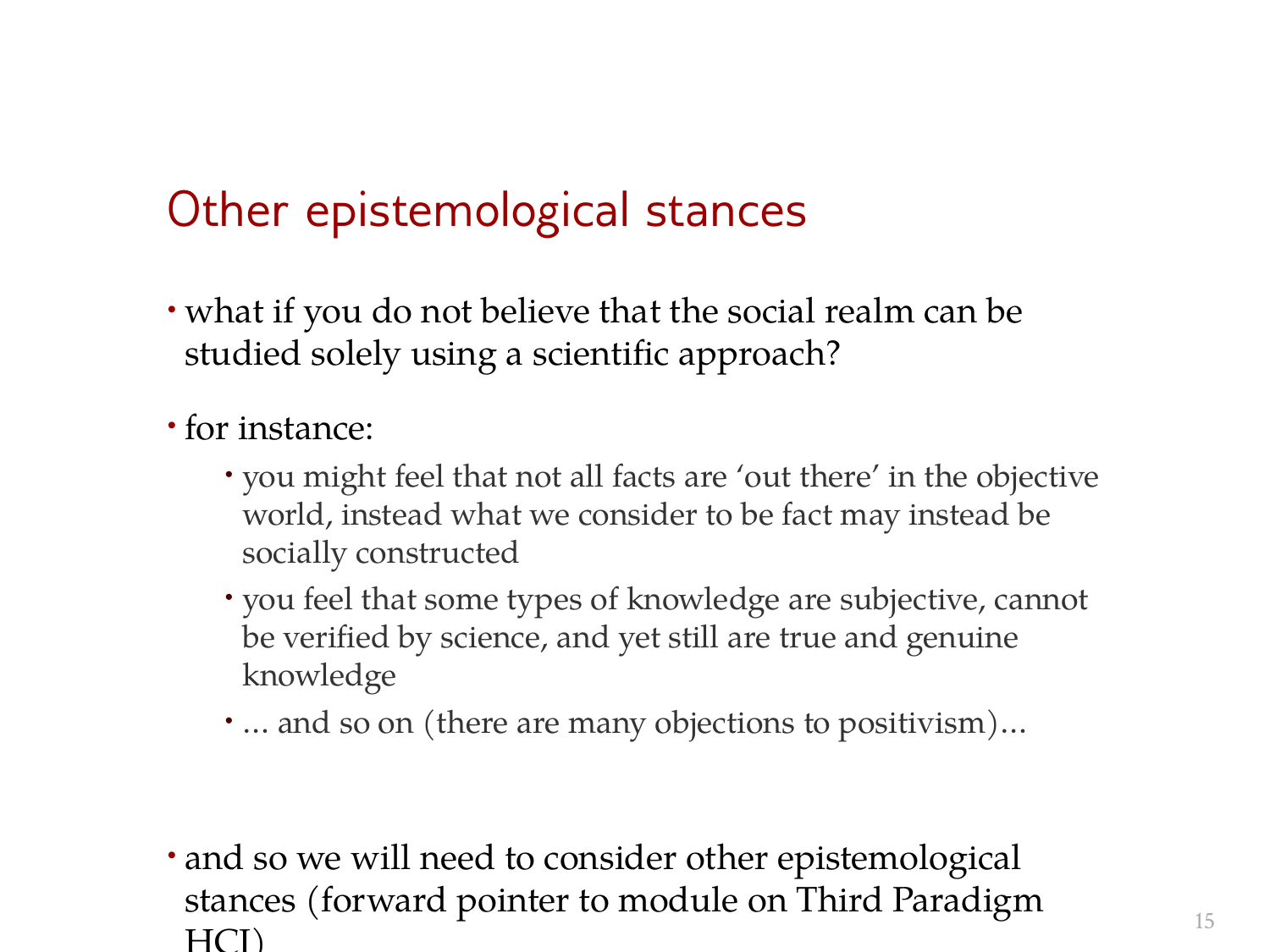

# Other epistemological stances
what if you do not believe that the social realm can be studied solely using a scientific approach?
for instance:
you might feel that not all facts are ‘out there’ in the objective world, instead what we consider to be fact may instead be socially constructed
you feel that some types of knowledge are subjective, cannot be verified by science, and yet still are true and genuine knowledge
… and so on (there are many objections to positivism)…

and so we will need to consider other epistemological stances (forward pointer to module on Third Paradigm HCI)

15